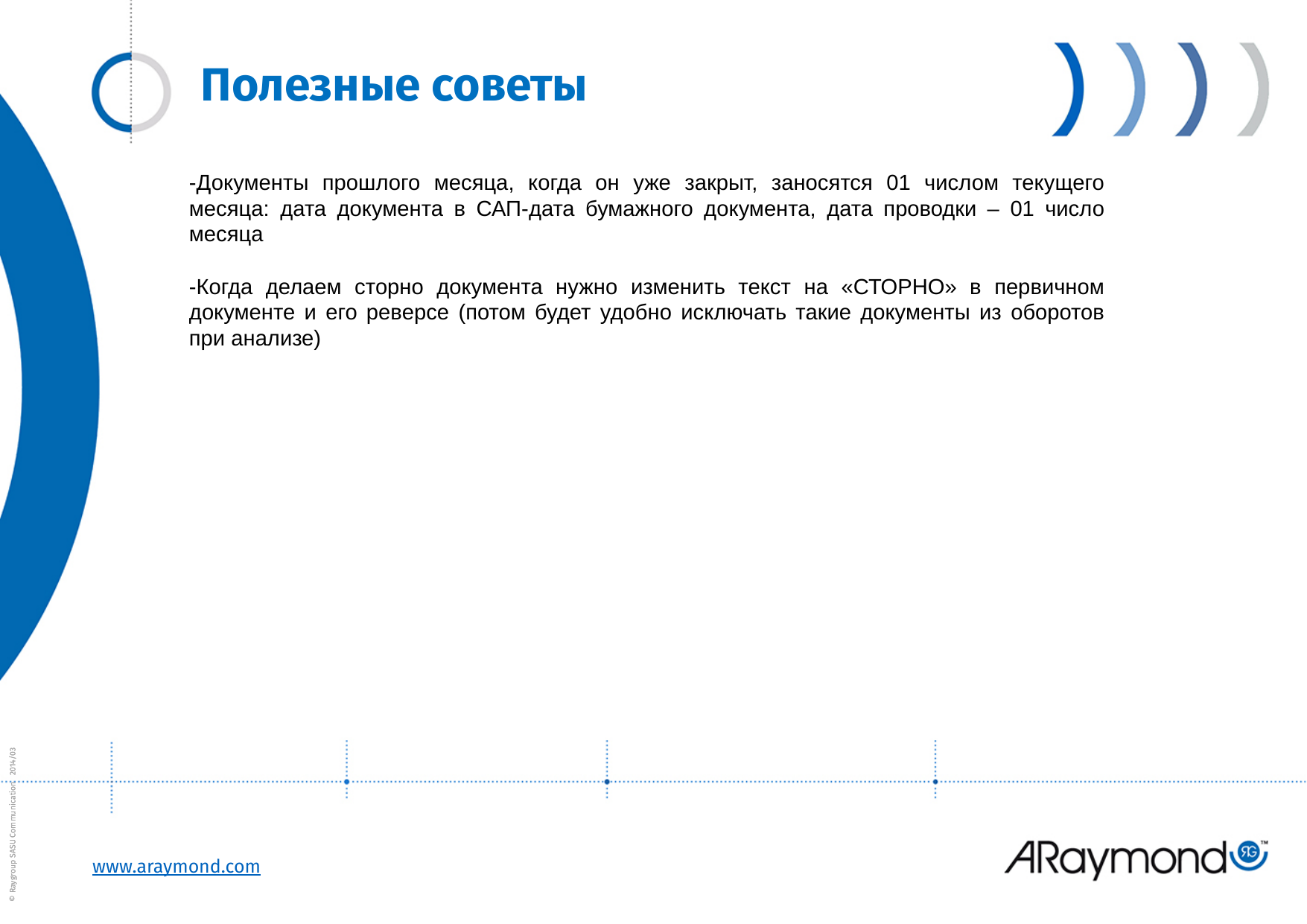

| Полезные советы |
| --- |
-Документы прошлого месяца, когда он уже закрыт, заносятся 01 числом текущего месяца: дата документа в САП-дата бумажного документа, дата проводки – 01 число месяца

-Когда делаем сторно документа нужно изменить текст на «СТОРНО» в первичном документе и его реверсе (потом будет удобно исключать такие документы из оборотов при анализе)

© Raygroup SASU Communication   2014/03
www.araymond.com